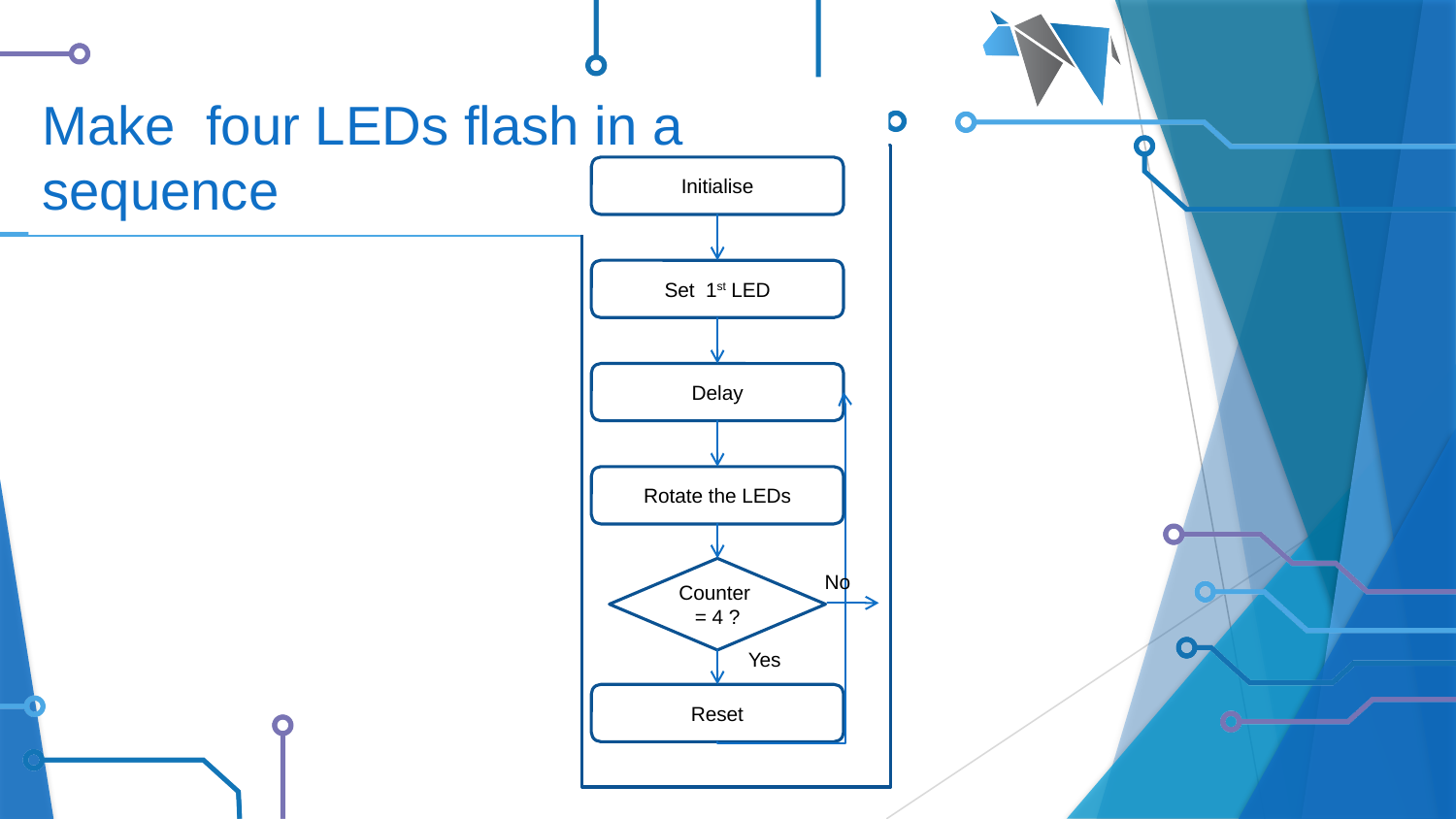

# Make  four LEDs flash in a sequence

Initialise
Set  1st LED
Delay
Rotate the LEDs
Counter  = 4 ?
No
Yes
Reset